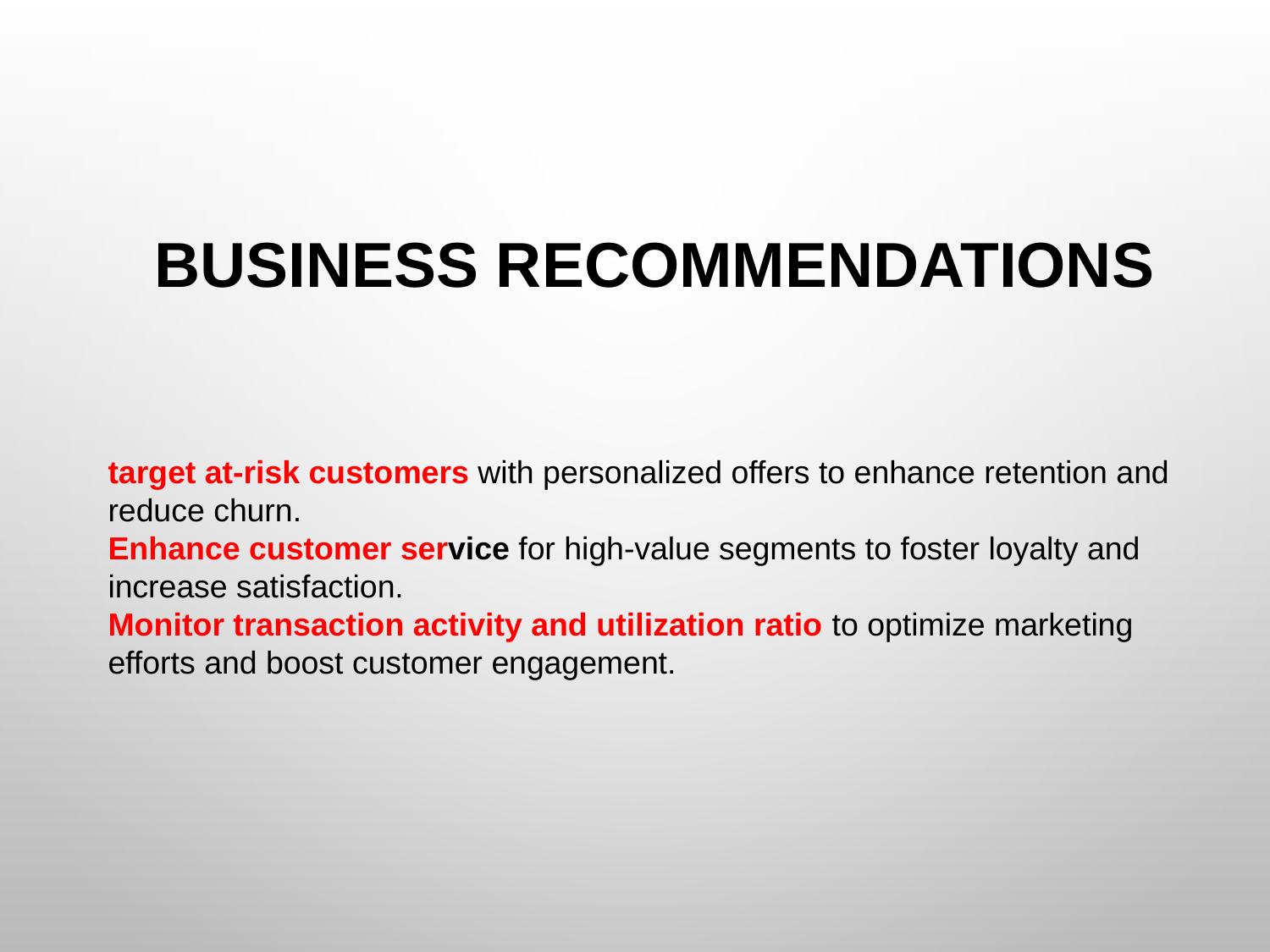

# Business Recommendations

target at-risk customers with personalized offers to enhance retention and reduce churn.
Enhance customer service for high-value segments to foster loyalty and increase satisfaction.
Monitor transaction activity and utilization ratio to optimize marketing efforts and boost customer engagement.